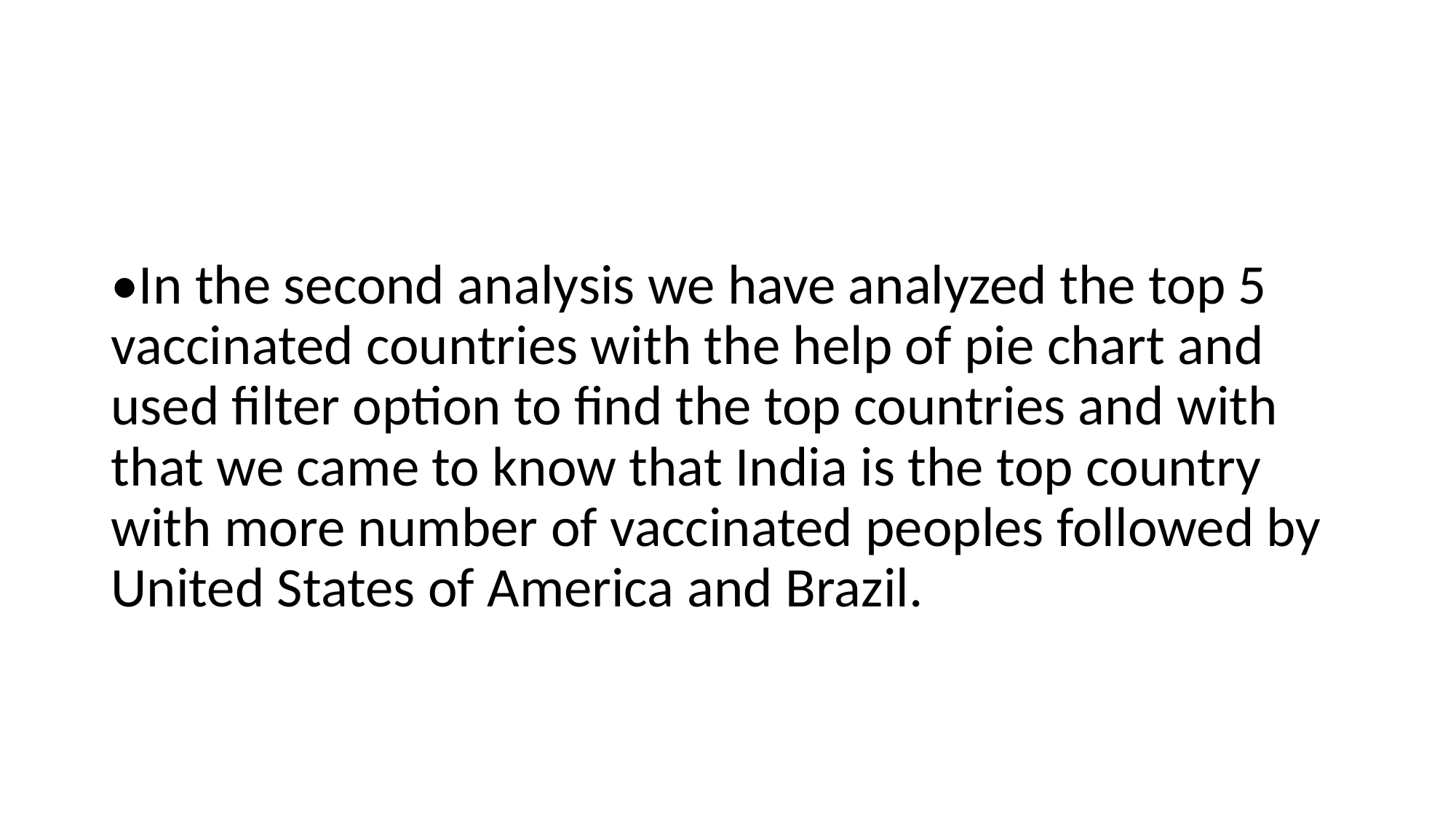

# •In the second analysis we have analyzed the top 5 vaccinated countries with the help of pie chart and used filter option to find the top countries and with that we came to know that India is the top country with more number of vaccinated peoples followed by United States of America and Brazil.